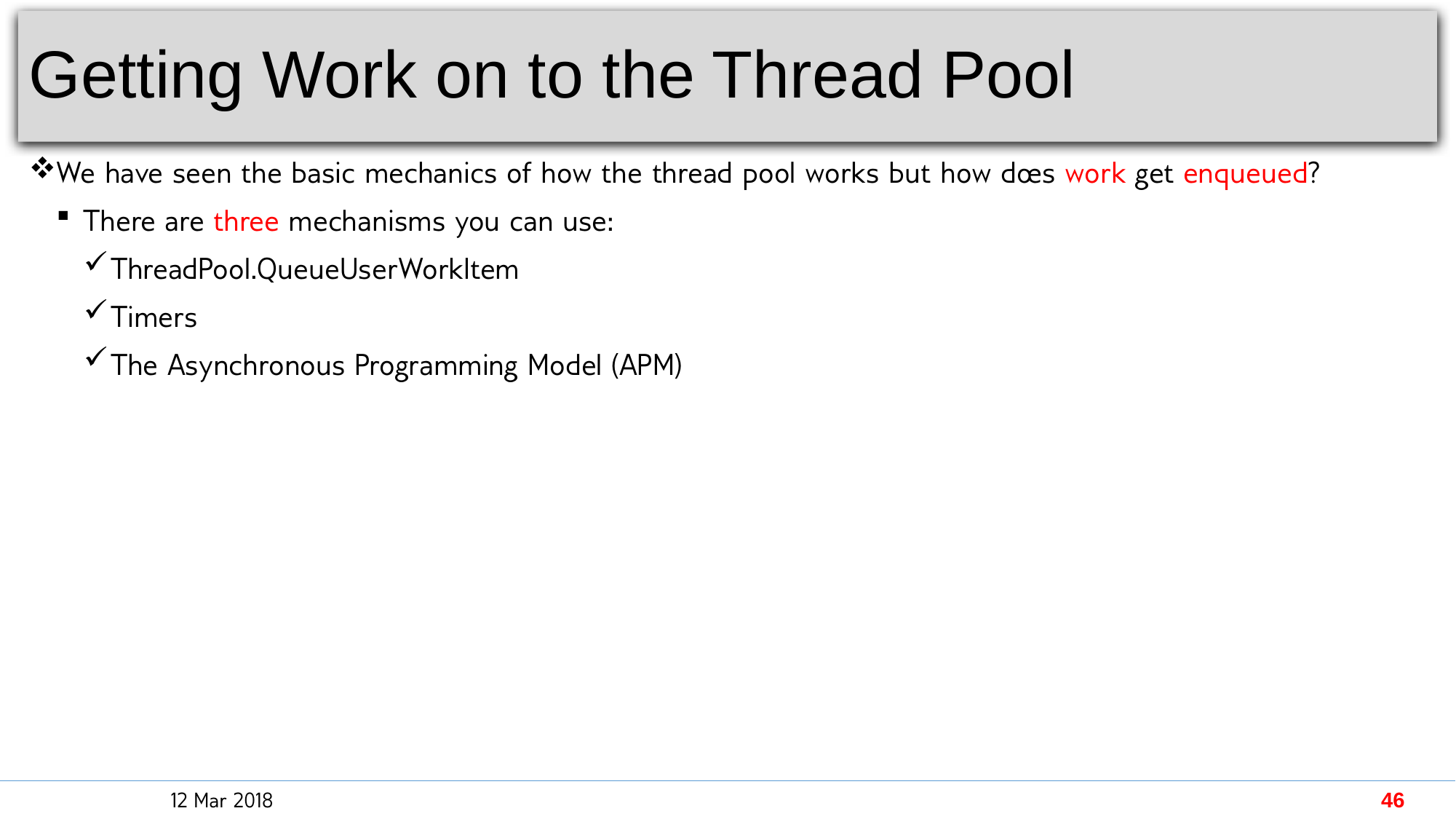

# Getting Work on to the Thread Pool
We have seen the basic mechanics of how the thread pool works but how does work get enqueued?
There are three mechanisms you can use:
ThreadPool.QueueUserWorkItem
Timers
The Asynchronous Programming Model (APM)
12 Mar 2018
46